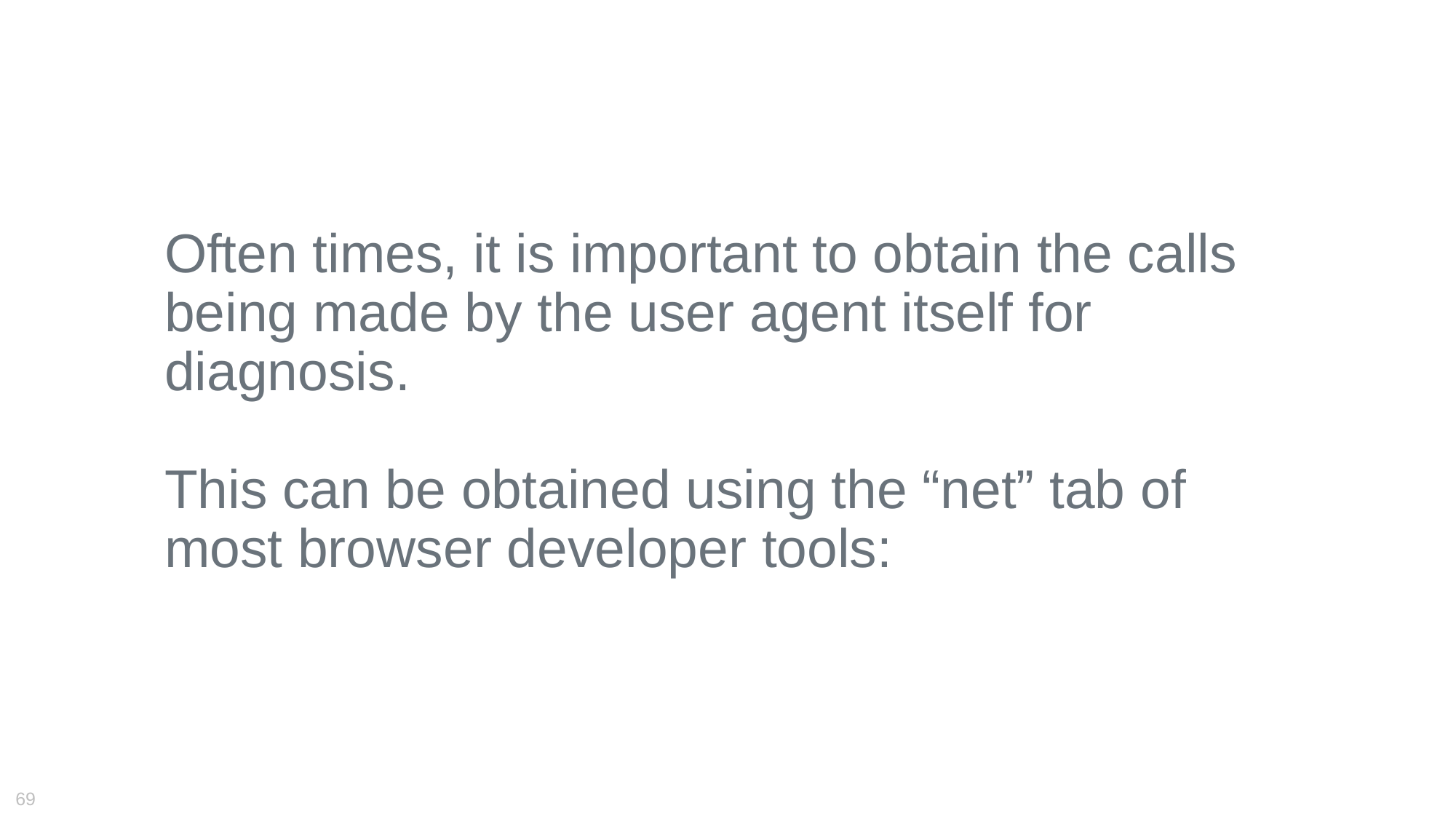

Often times, it is important to obtain the calls being made by the user agent itself for diagnosis.
This can be obtained using the “net” tab of most browser developer tools: